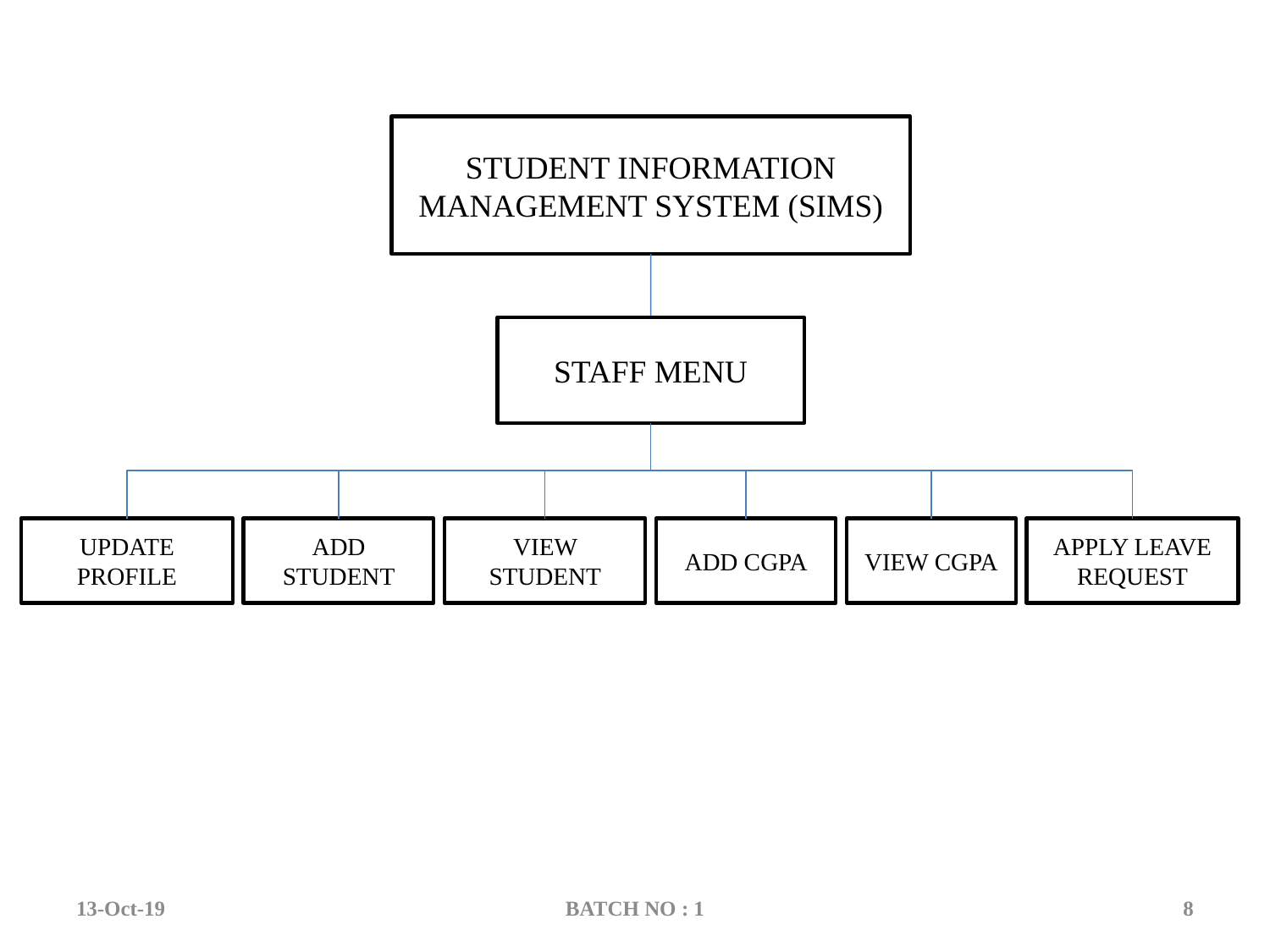

STUDENT INFORMATION MANAGEMENT SYSTEM (SIMS)
STAFF MENU
UPDATE PROFILE
ADD STUDENT
VIEW STUDENT
ADD CGPA
VIEW CGPA
APPLY LEAVE REQUEST
13-Oct-19
BATCH NO : 1
8